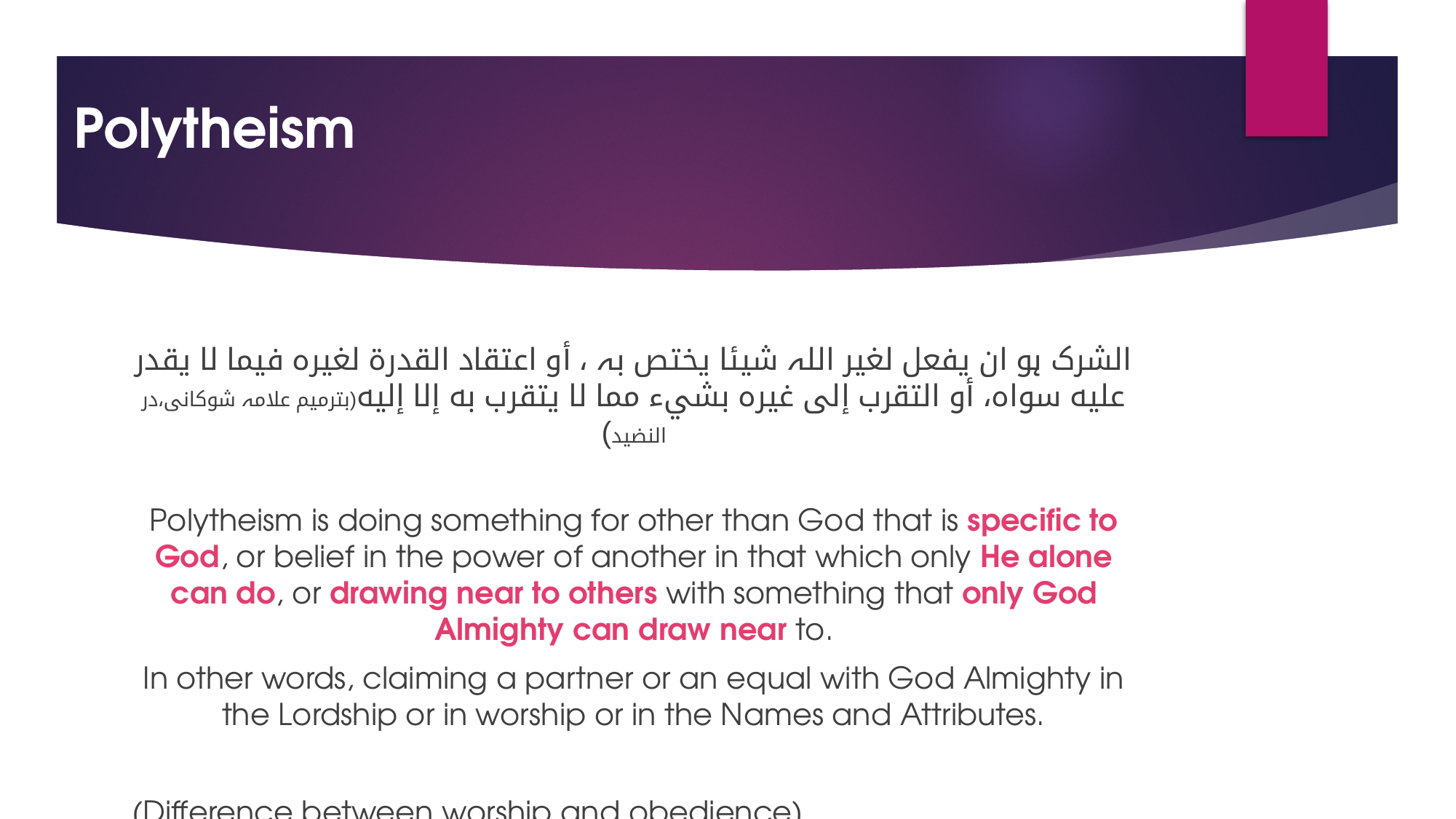

# Polytheism

الشرک ہو ان یفعل لغیر اللہ شیئا یختص بہ ، أو اعتقاد القدرة لغيره فيما لا يقدر عليه سواه، أو التقرب إلى غيره بشيء مما لا يتقرب به إلا إليه(بترمیم علامہ شوکانی،در النضید)

Polytheism is doing something for other than God that is specific to God, or belief in the power of another in that which only He alone can do, or drawing near to others with something that only God Almighty can draw near to.
In other words, claiming a partner or an equal with God Almighty in the Lordship or in worship or in the Names and Attributes.

(Difference between worship and obedience)